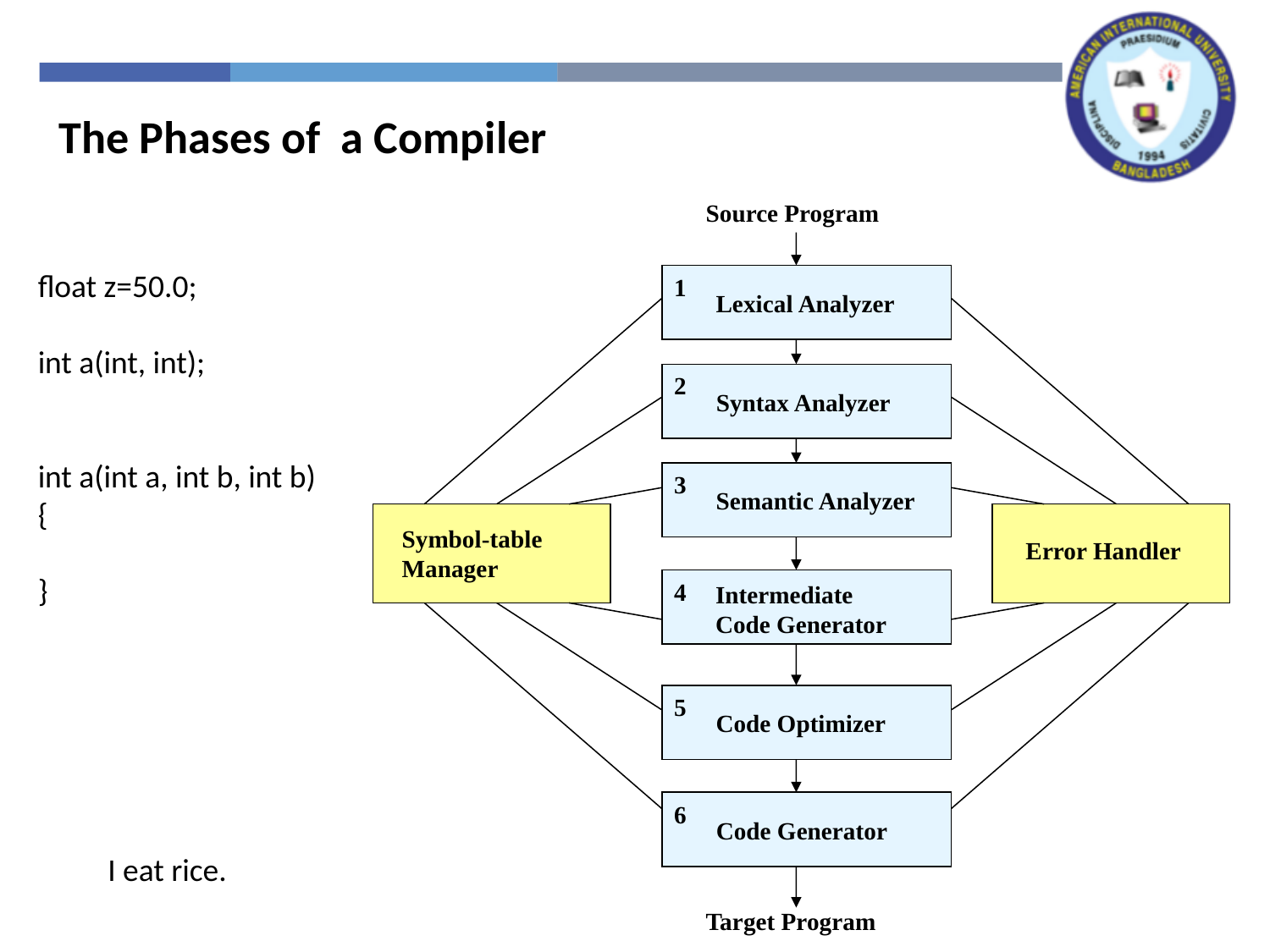

The Phases of  a Compiler

Source Program

1

Lexical Analyzer

2

Syntax Analyzer

3

Semantic Analyzer

Symbol-table Manager

Error Handler

4

Intermediate Code Generator

5

Code Optimizer

6
Code Generator

Target Program
float z=50.0;

int a(int, int);

int a(int a, int b, int b)
{

}
I eat rice.